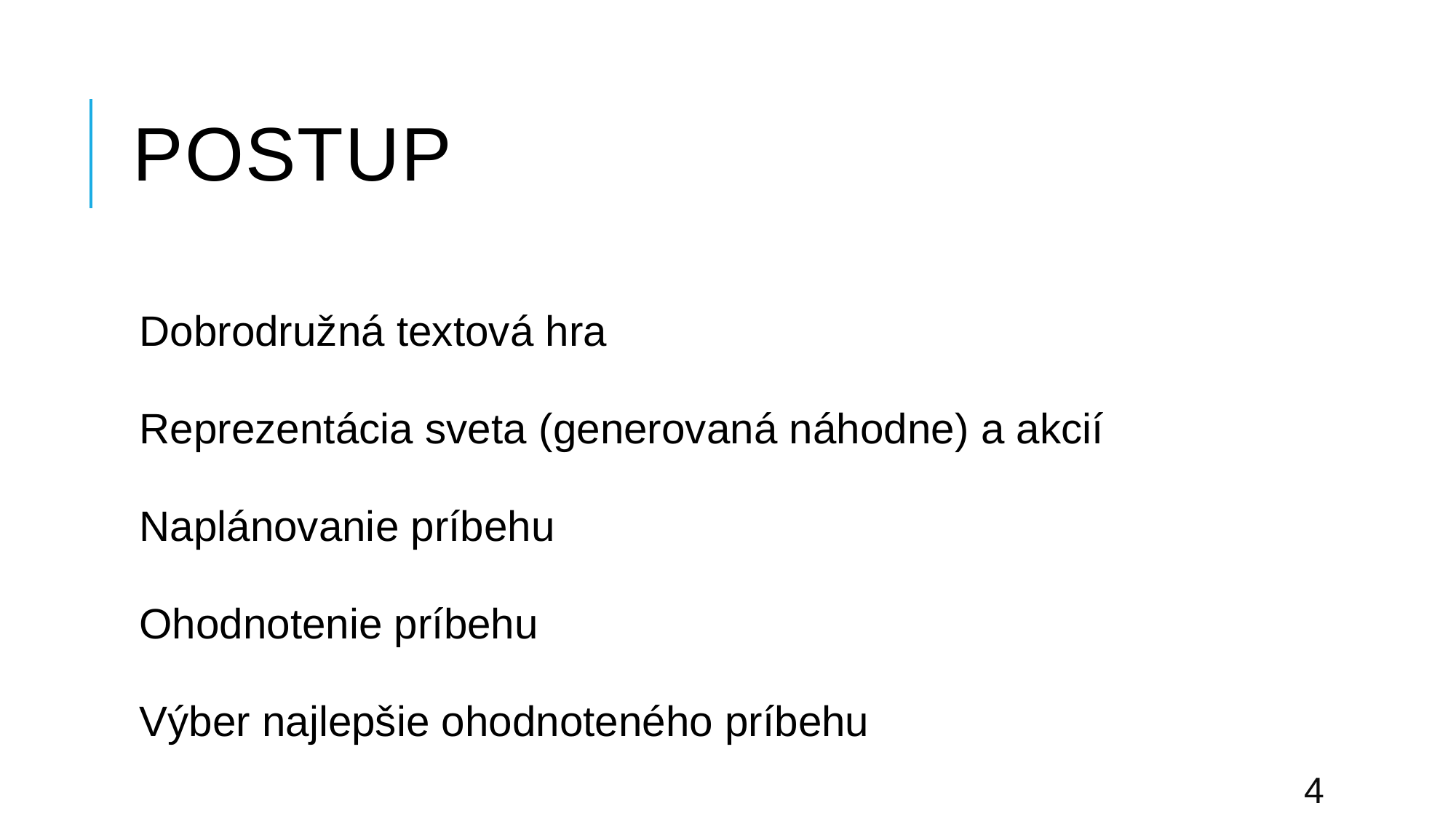

# Postup
Dobrodružná textová hra
Reprezentácia sveta (generovaná náhodne) a akcií
Naplánovanie príbehu
Ohodnotenie príbehu
Výber najlepšie ohodnoteného príbehu
4